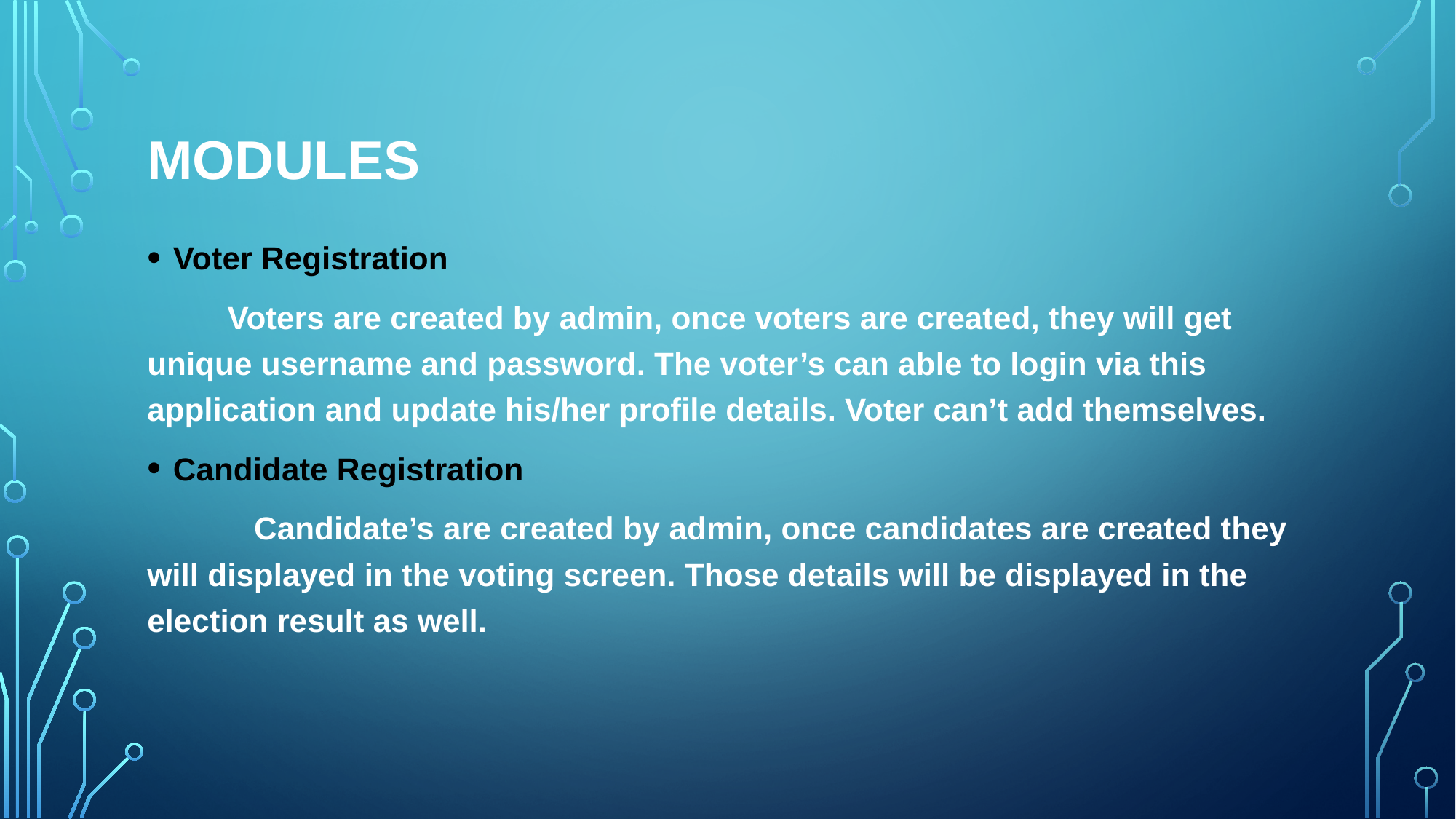

# Modules
Voter Registration
         Voters are created by admin, once voters are created, they will get unique username and password. The voter’s can able to login via this application and update his/her profile details. Voter can’t add themselves.
Candidate Registration
            Candidate’s are created by admin, once candidates are created they will displayed in the voting screen. Those details will be displayed in the election result as well.